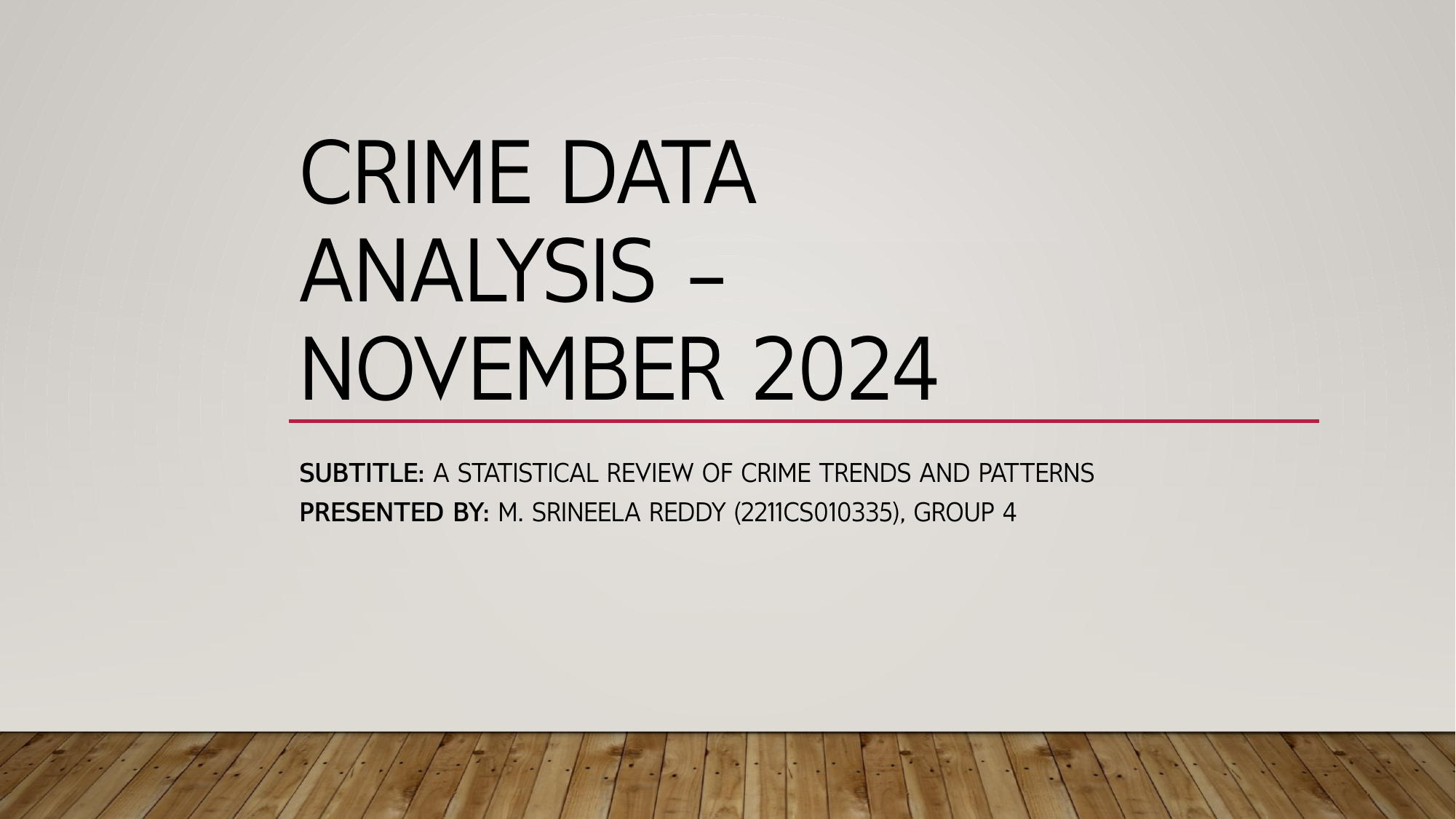

# Crime Data Analysis – November 2024
Subtitle: A Statistical Review of Crime Trends and Patterns
Presented by: M. Srineela Reddy (2211CS010335), Group 4